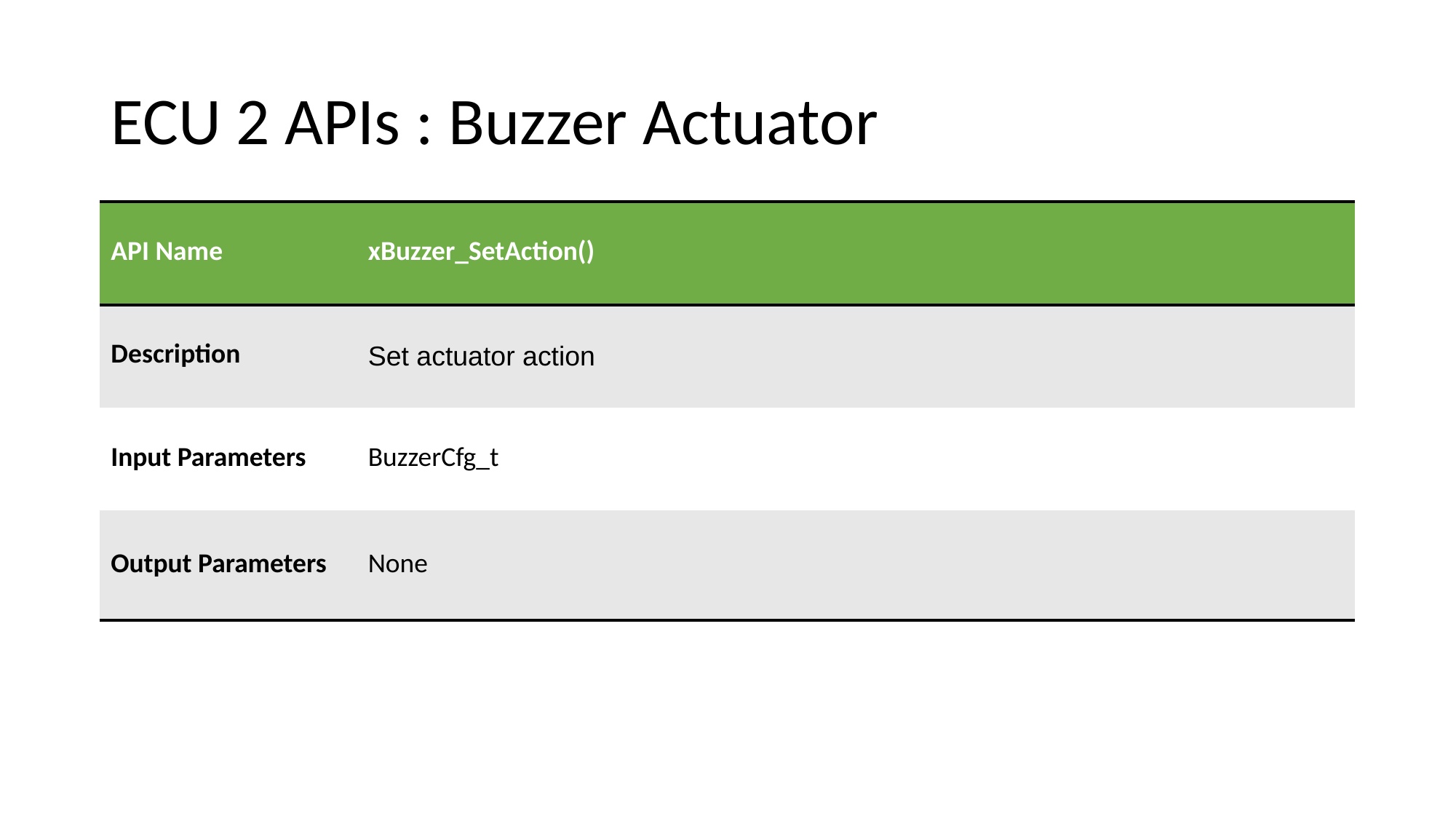

# ECU 2 APIs : Buzzer Actuator
| API Name | xBuzzer\_SetAction() |
| --- | --- |
| Description | Set actuator action |
| Input Parameters | BuzzerCfg\_t |
| Output Parameters | None |